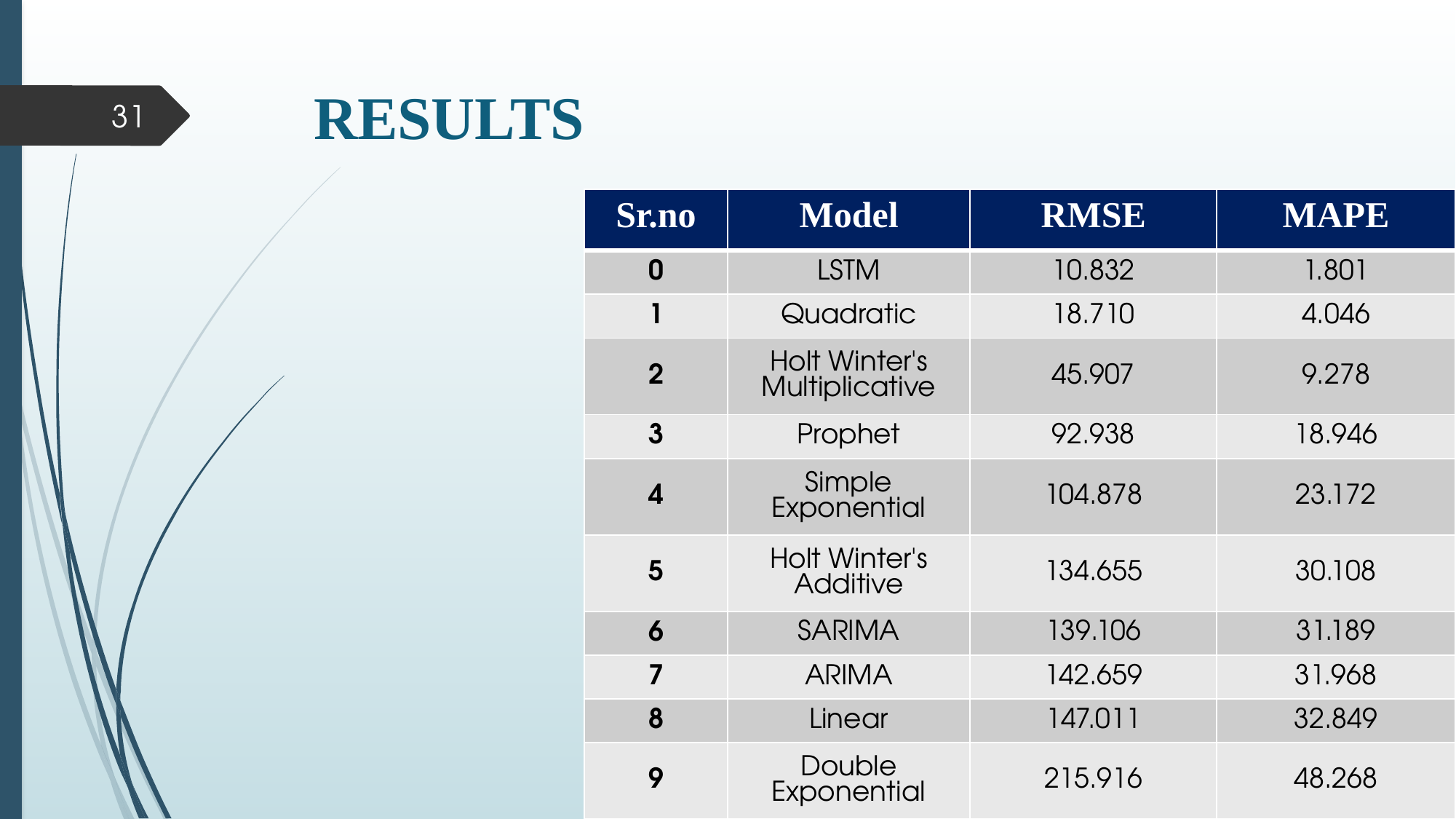

RESULTS
31
| Sr.no | Model | RMSE | MAPE |
| --- | --- | --- | --- |
| 0 | LSTM | 10.832 | 1.801 |
| 1 | Quadratic | 18.710 | 4.046 |
| 2 | Holt Winter's Multiplicative | 45.907 | 9.278 |
| 3 | Prophet | 92.938 | 18.946 |
| 4 | Simple Exponential | 104.878 | 23.172 |
| 5 | Holt Winter's Additive | 134.655 | 30.108 |
| 6 | SARIMA | 139.106 | 31.189 |
| 7 | ARIMA | 142.659 | 31.968 |
| 8 | Linear | 147.011 | 32.849 |
| 9 | Double Exponential | 215.916 | 48.268 |